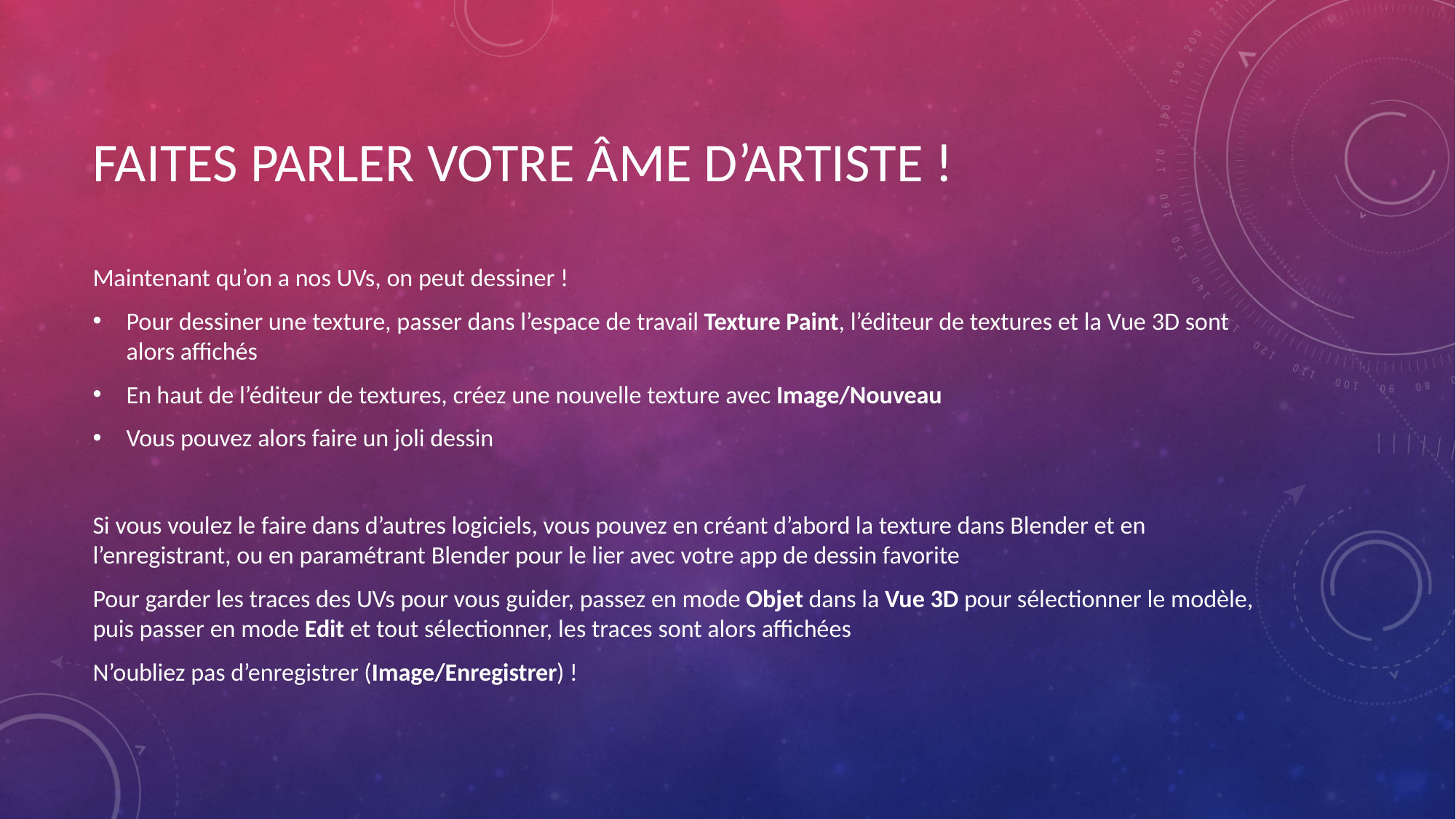

# Faites parler votre âme d’artiste !
Maintenant qu’on a nos UVs, on peut dessiner !
Pour dessiner une texture, passer dans l’espace de travail Texture Paint, l’éditeur de textures et la Vue 3D sont alors affichés
En haut de l’éditeur de textures, créez une nouvelle texture avec Image/Nouveau
Vous pouvez alors faire un joli dessin

Si vous voulez le faire dans d’autres logiciels, vous pouvez en créant d’abord la texture dans Blender et en l’enregistrant, ou en paramétrant Blender pour le lier avec votre app de dessin favorite
Pour garder les traces des UVs pour vous guider, passez en mode Objet dans la Vue 3D pour sélectionner le modèle, puis passer en mode Edit et tout sélectionner, les traces sont alors affichées
N’oubliez pas d’enregistrer (Image/Enregistrer) !